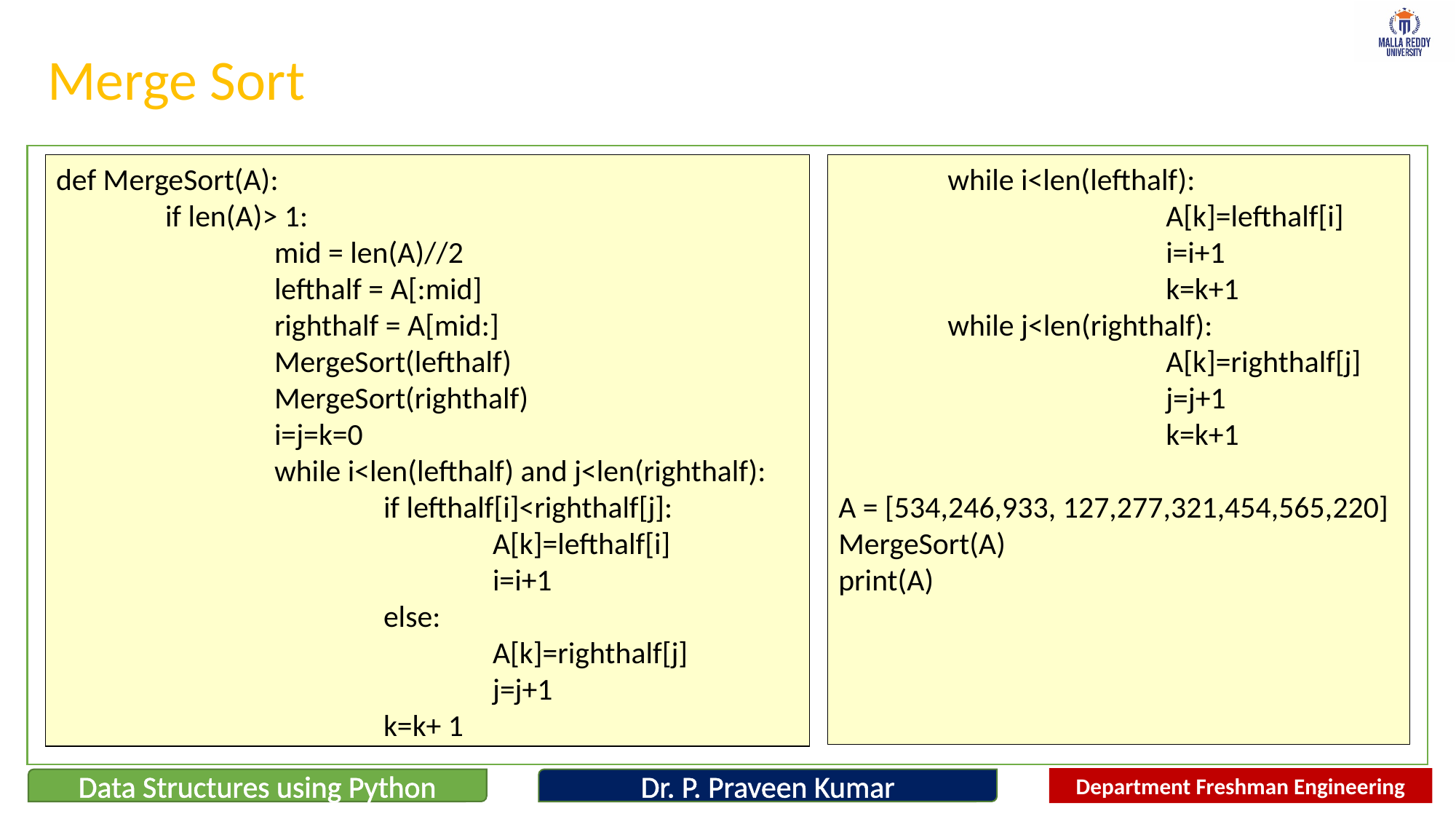

# Merge Sort

def MergeSort(A):
	if len(A)> 1:
		mid = len(A)//2
		lefthalf = A[:mid]
		righthalf = A[mid:]
		MergeSort(lefthalf)
		MergeSort(righthalf)
		i=j=k=0
		while i<len(lefthalf) and j<len(righthalf):
			if lefthalf[i]<righthalf[j]:
				A[k]=lefthalf[i]
				i=i+1
			else:
				A[k]=righthalf[j]
				j=j+1
			k=k+ 1

	while i<len(lefthalf):
			A[k]=lefthalf[i]
			i=i+1
			k=k+1
	while j<len(righthalf):
			A[k]=righthalf[j]
			j=j+1
			k=k+1

A = [534,246,933, 127,277,321,454,565,220]
MergeSort(A)
print(A)